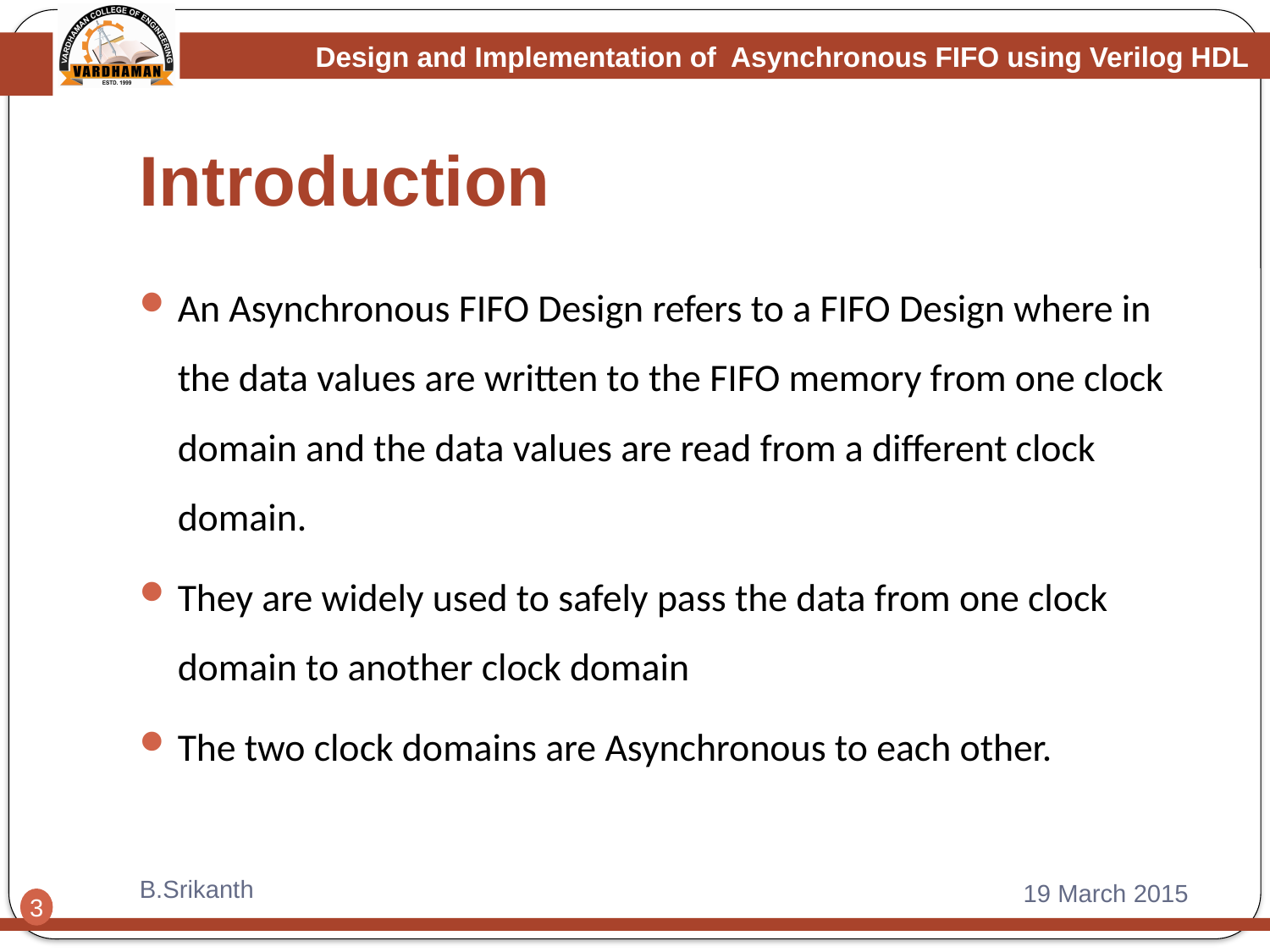

# Introduction
An Asynchronous FIFO Design refers to a FIFO Design where in the data values are written to the FIFO memory from one clock domain and the data values are read from a different clock domain.
They are widely used to safely pass the data from one clock domain to another clock domain
The two clock domains are Asynchronous to each other.
B.Srikanth
19 March 2015
3